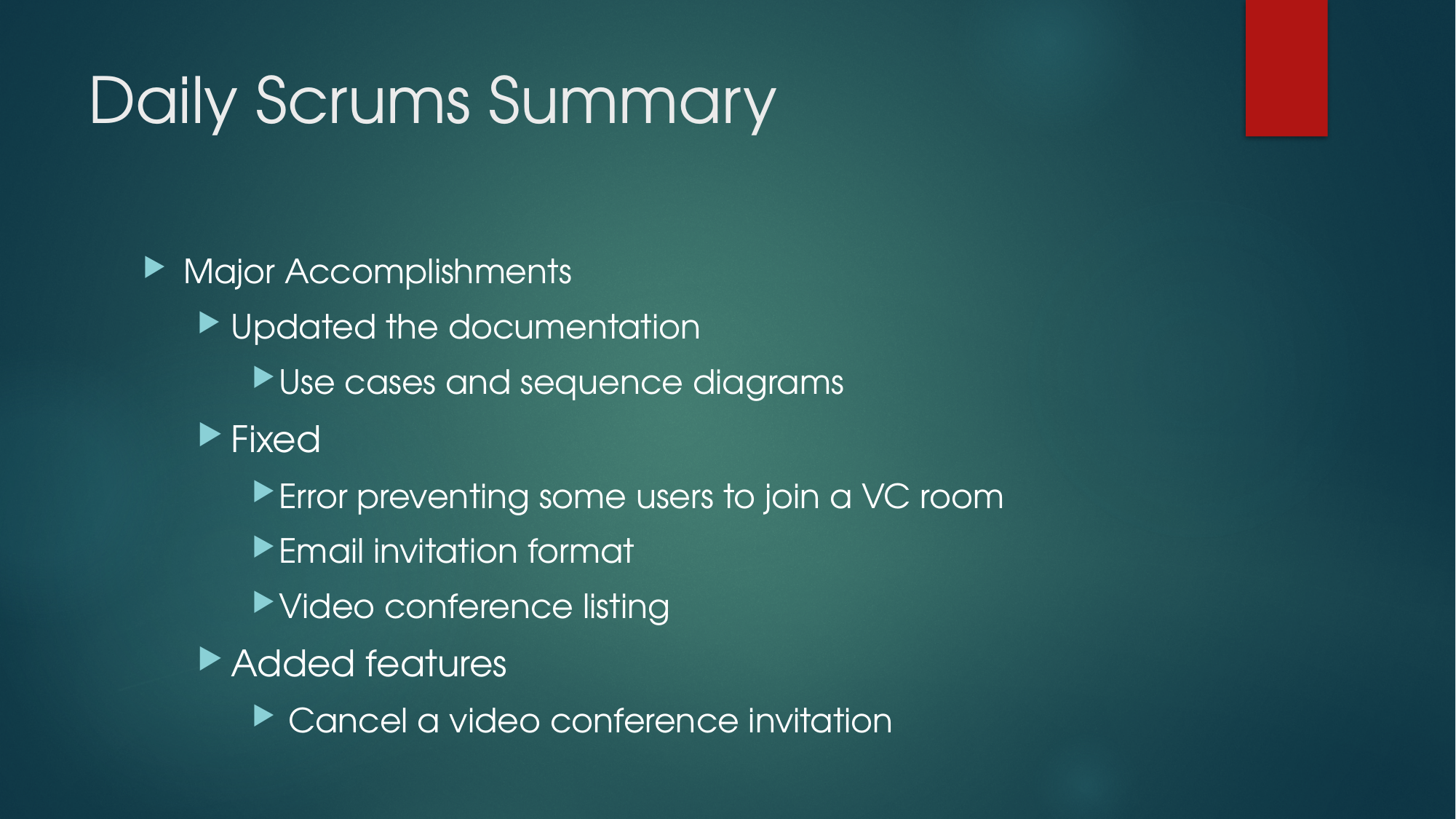

# Daily Scrums Summary
Major Accomplishments
Updated the documentation
Use cases and sequence diagrams
Fixed
Error preventing some users to join a VC room
Email invitation format
Video conference listing
Added features
 Cancel a video conference invitation